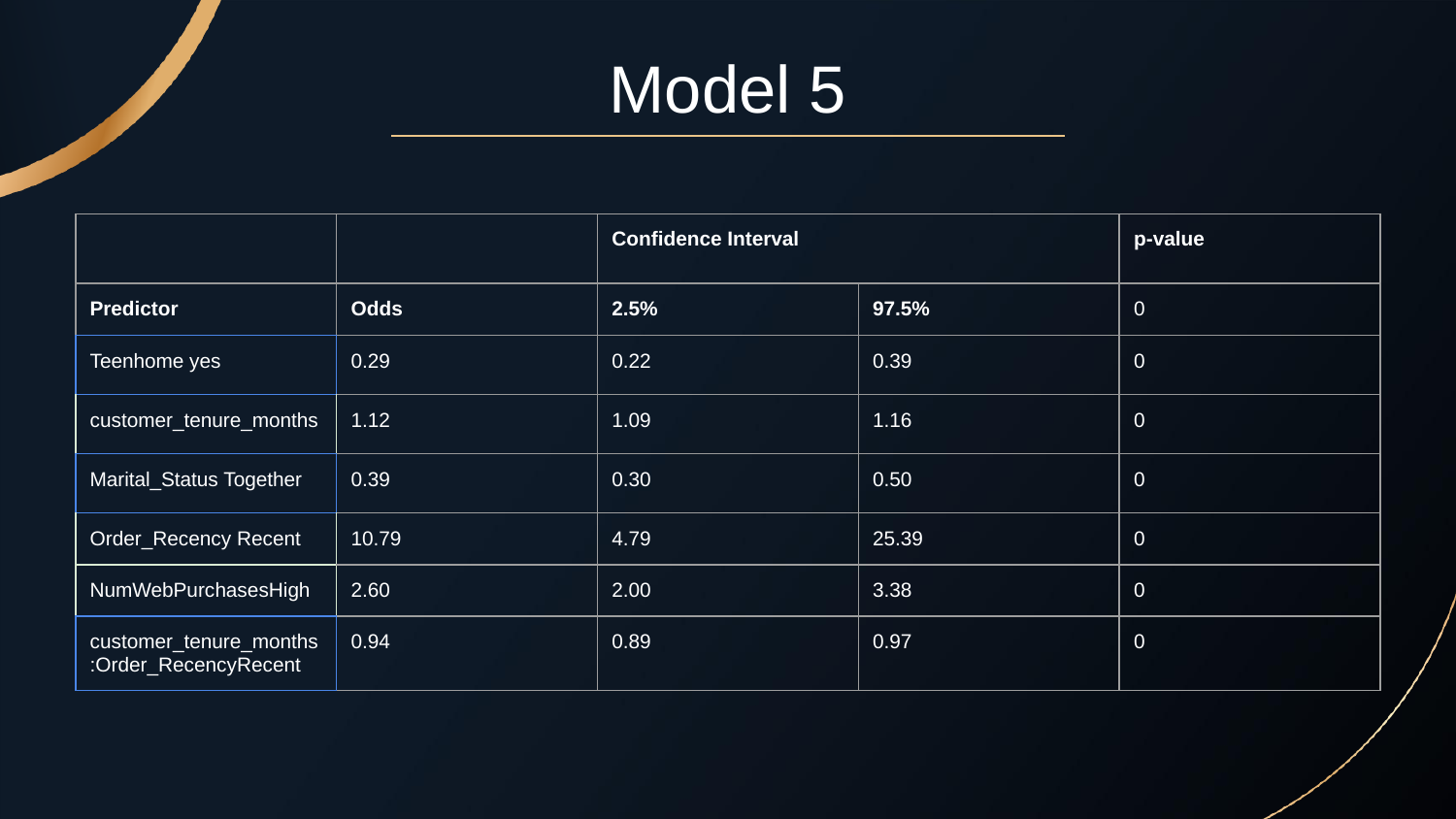

# Model 5
|  |  | Confidence Interval |  | p-value |
| --- | --- | --- | --- | --- |
| Predictor | Odds | 2.5% | 97.5% | 0 |
| Teenhome yes | 0.29 | 0.22 | 0.39 | 0 |
| customer\_tenure\_months | 1.12 | 1.09 | 1.16 | 0 |
| Marital\_Status Together | 0.39 | 0.30 | 0.50 | 0 |
| Order\_Recency Recent | 10.79 | 4.79 | 25.39 | 0 |
| NumWebPurchasesHigh | 2.60 | 2.00 | 3.38 | 0 |
| customer\_tenure\_months:Order\_RecencyRecent | 0.94 | 0.89 | 0.97 | 0 |